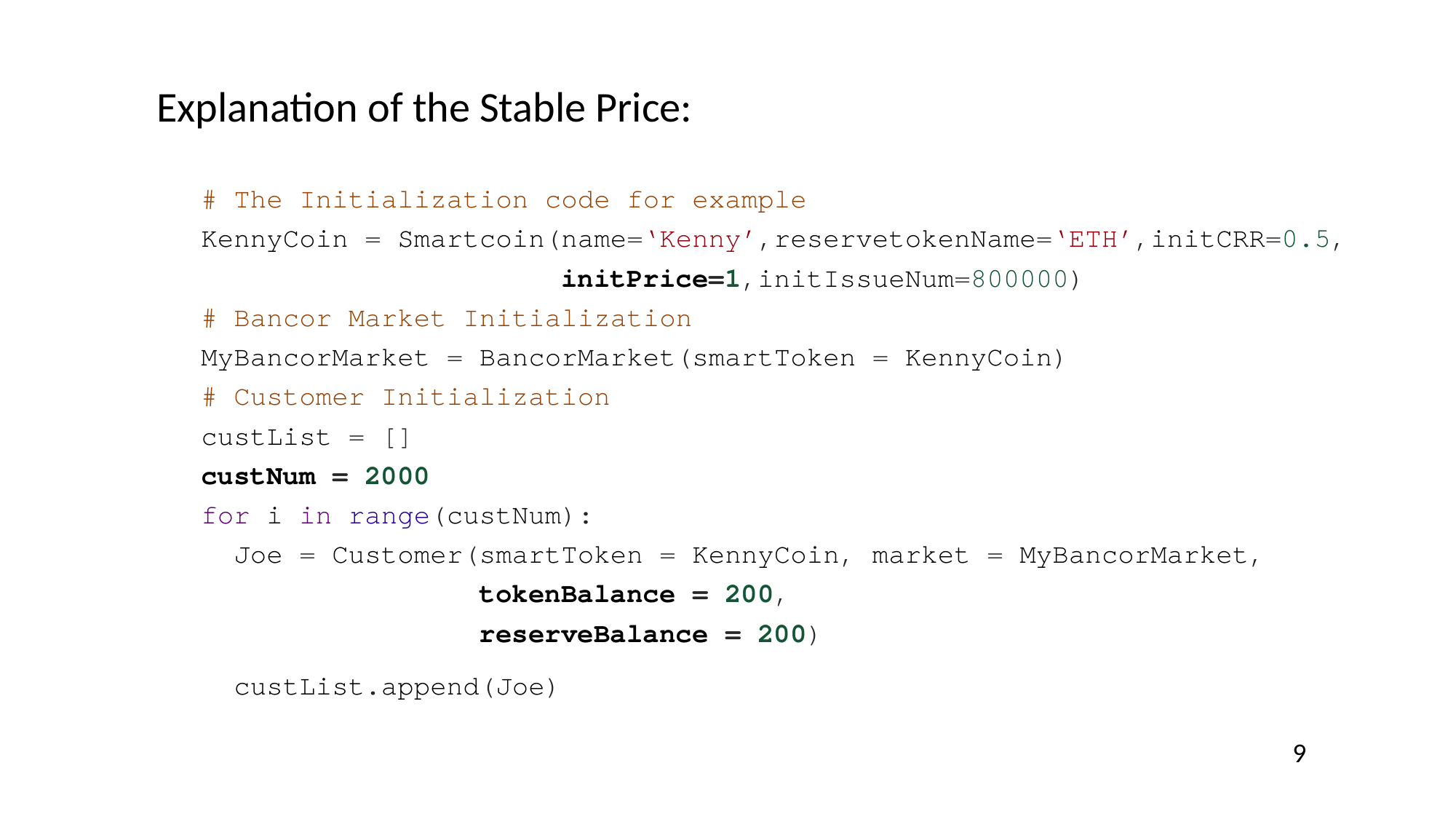

Explanation of the Stable Price:

# The Initialization code for example

KennyCoin = Smartcoin(name=‘Kenny’,reservetokenName=‘ETH’,initCRR=0.5,

                      initPrice=1,initIssueNum=800000)

# Bancor Market Initialization

MyBancorMarket = BancorMarket(smartToken = KennyCoin)

# Customer Initialization

custList = []

custNum = 2000

for i in range(custNum):

  Joe = Customer(smartToken = KennyCoin, market = MyBancorMarket,

                 tokenBalance = 200,

                 reserveBalance = 200)

  custList.append(Joe)
9